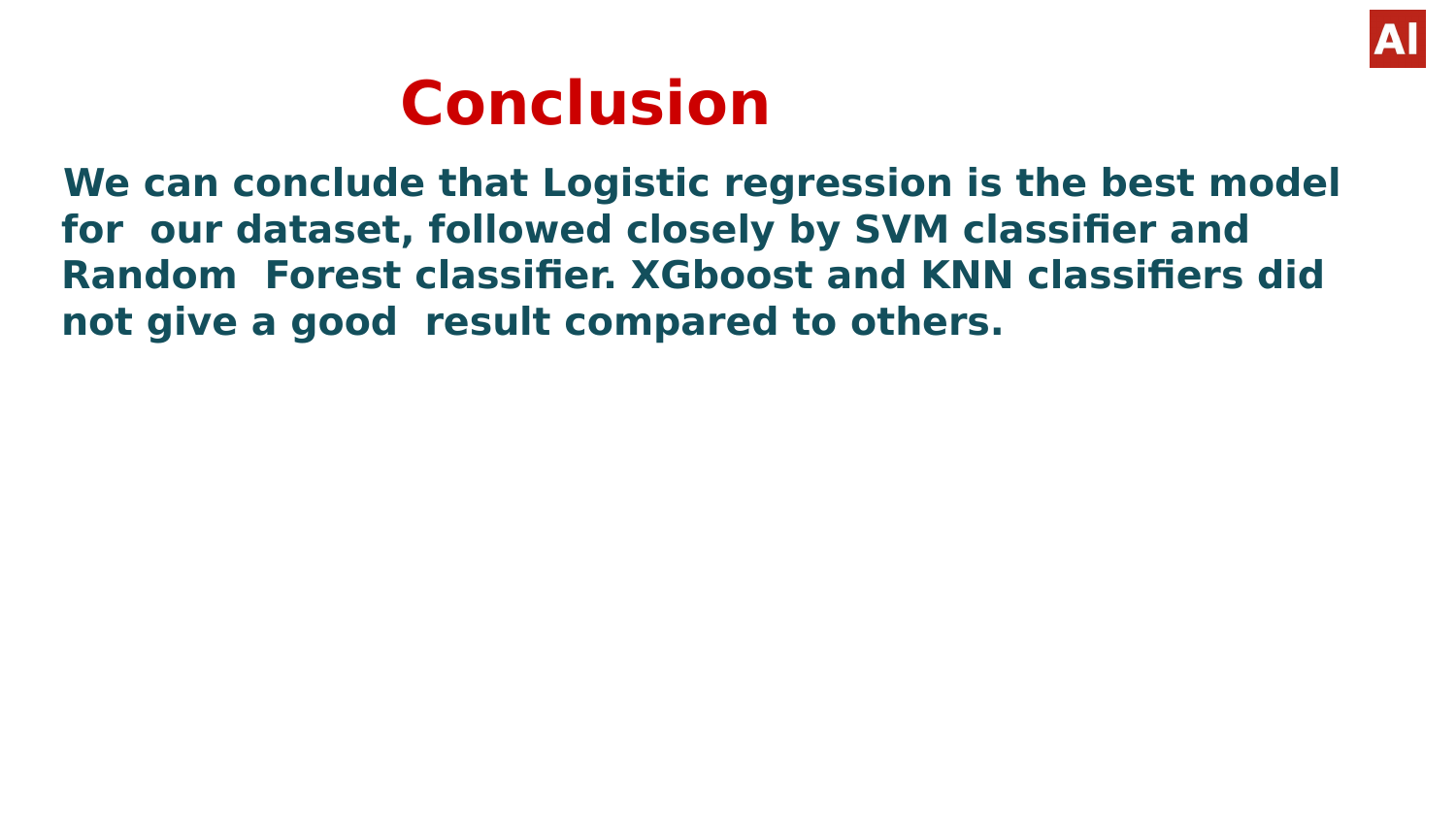

# Conclusion
We can conclude that Logistic regression is the best model for  our dataset, followed closely by SVM classiﬁer and Random  Forest classiﬁer. XGboost and KNN classiﬁers did not give a good  result compared to others.